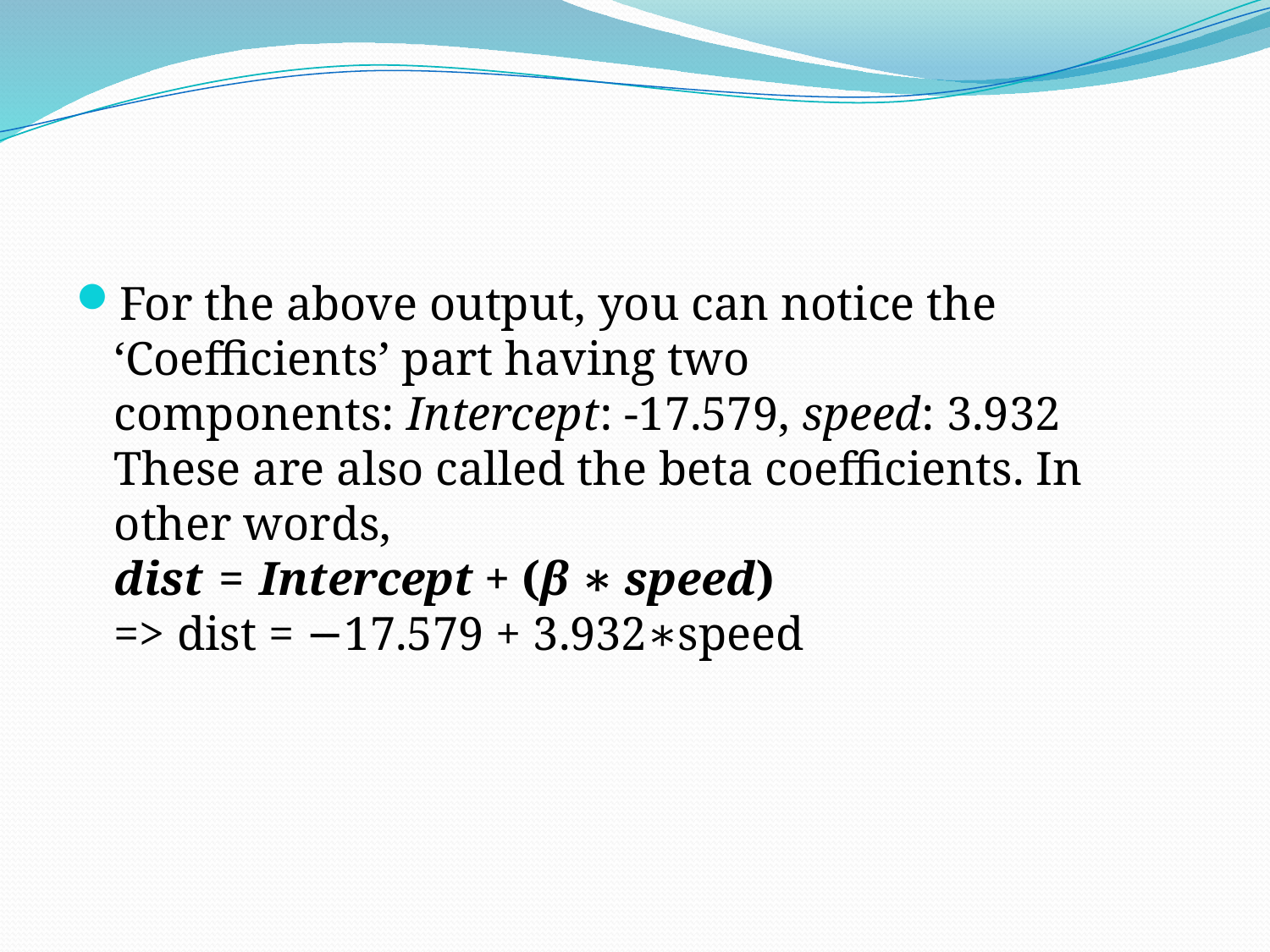

#
For the above output, you can notice the ‘Coefficients’ part having two components: Intercept: -17.579, speed: 3.932 These are also called the beta coefficients. In other words, 
dist = Intercept + (β ∗ speed)
=> dist = −17.579 + 3.932∗speed